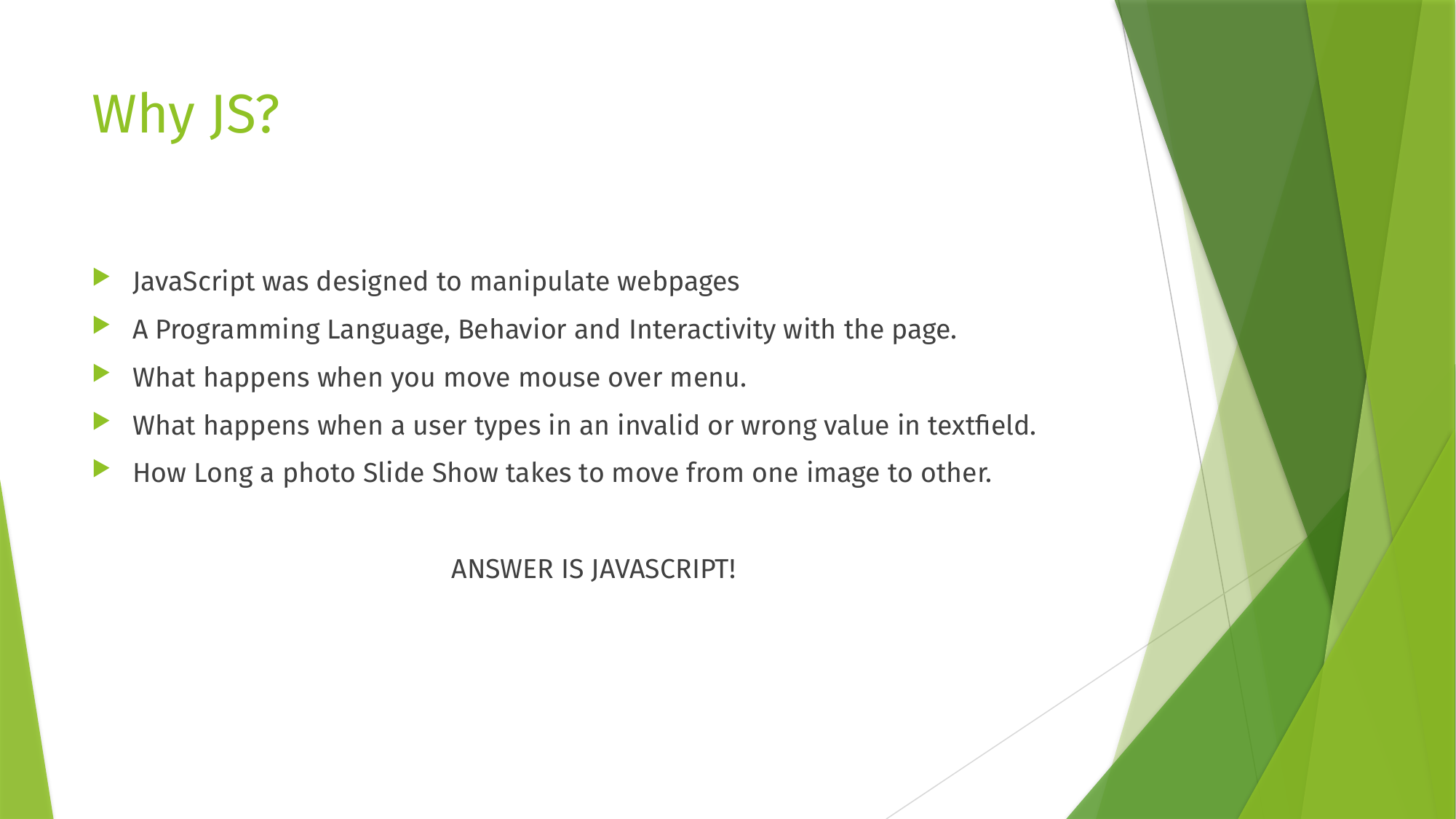

# Why JS?
JavaScript was designed to manipulate webpages
A Programming Language, Behavior and Interactivity with the page.
What happens when you move mouse over menu.
What happens when a user types in an invalid or wrong value in textfield.
How Long a photo Slide Show takes to move from one image to other.

ANSWER IS JAVASCRIPT!